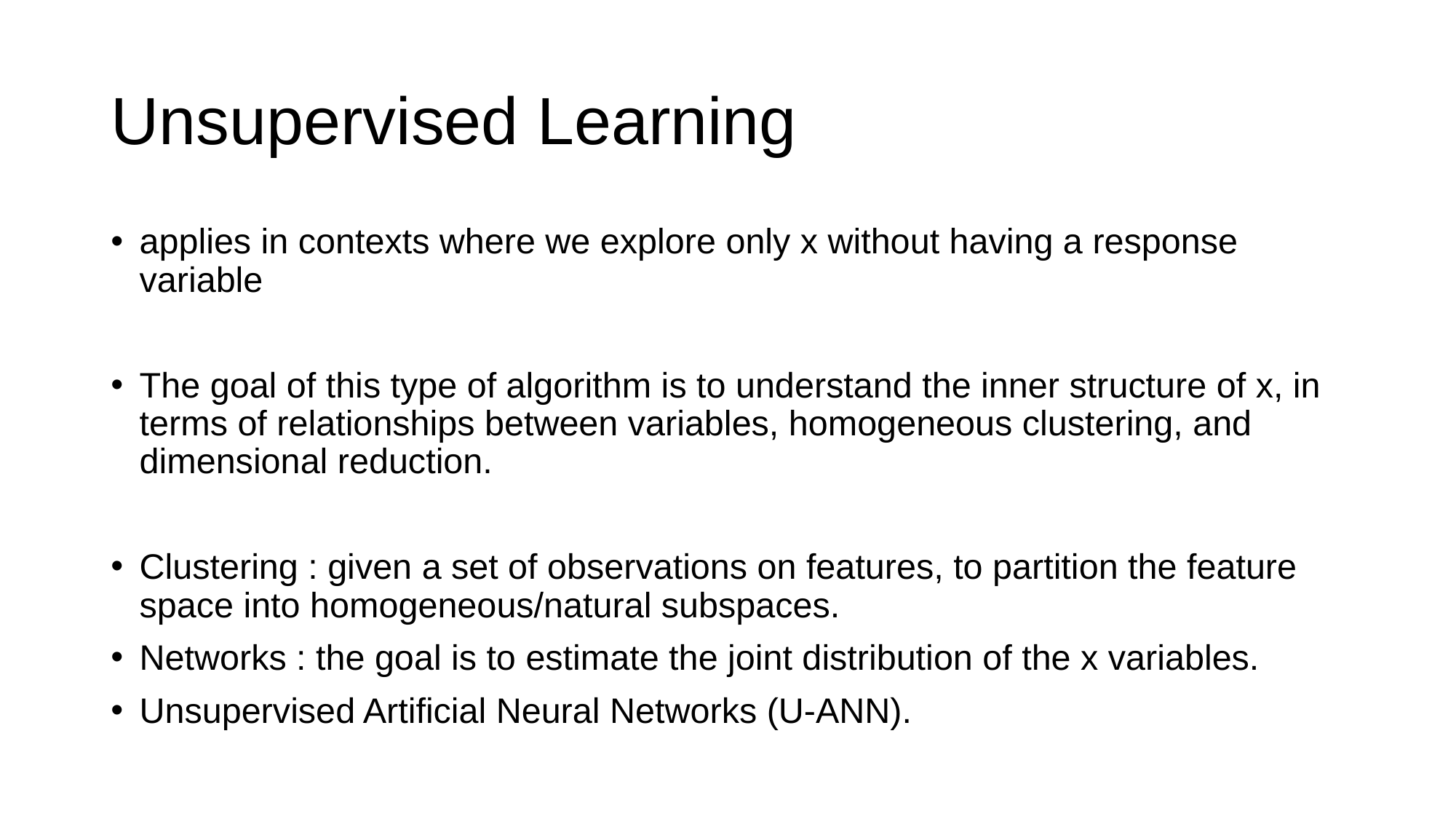

# Unsupervised Learning
applies in contexts where we explore only x without having a response variable

The goal of this type of algorithm is to understand the inner structure of x, in terms of relationships between variables, homogeneous clustering, and dimensional reduction.

Clustering : given a set of observations on features, to partition the feature space into homogeneous/natural subspaces.
Networks : the goal is to estimate the joint distribution of the x variables.
Unsupervised Artificial Neural Networks (U-ANN).